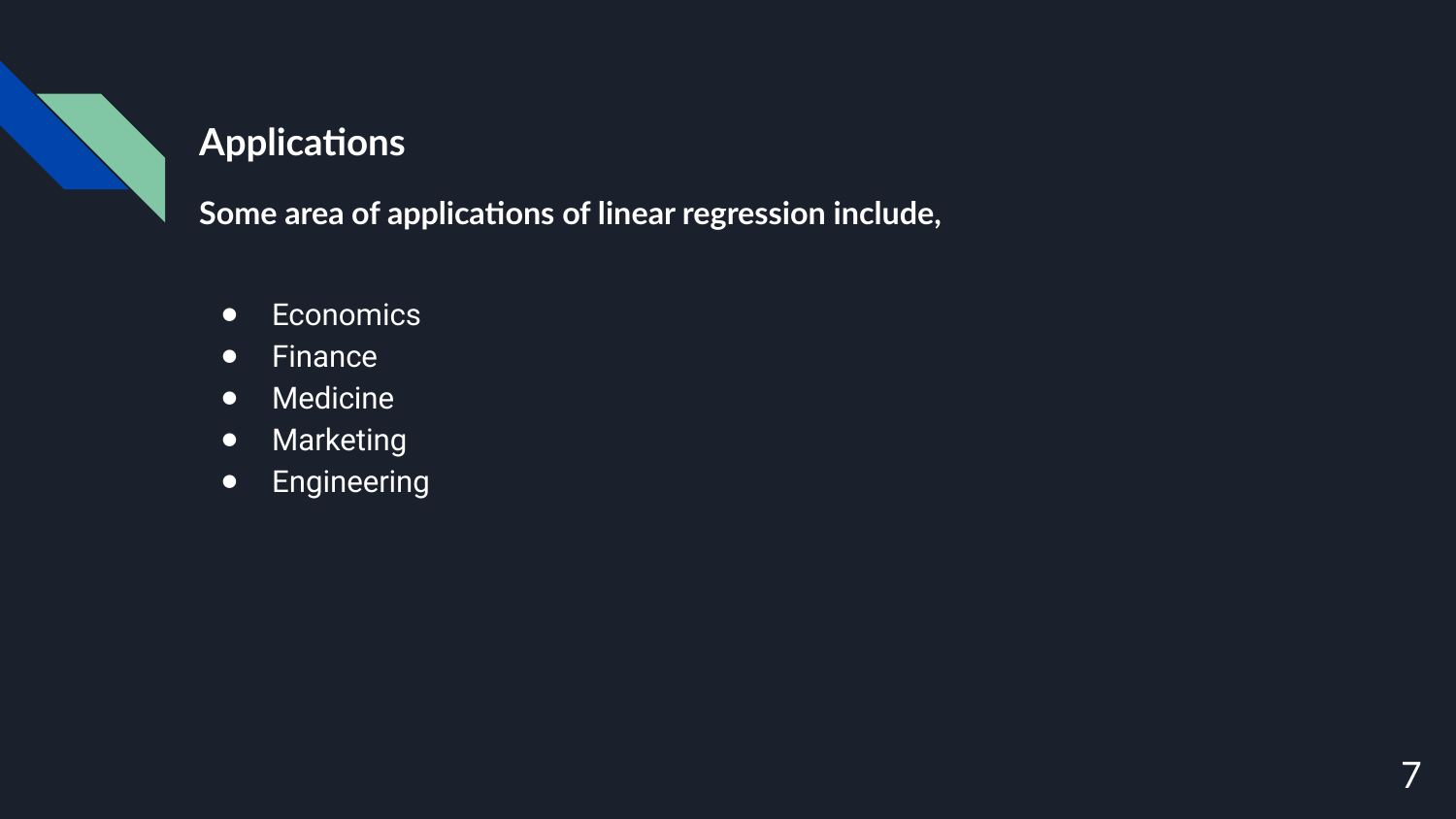

Applications
Some area of applications of linear regression include,
Economics
Finance
Medicine
Marketing
Engineering

7